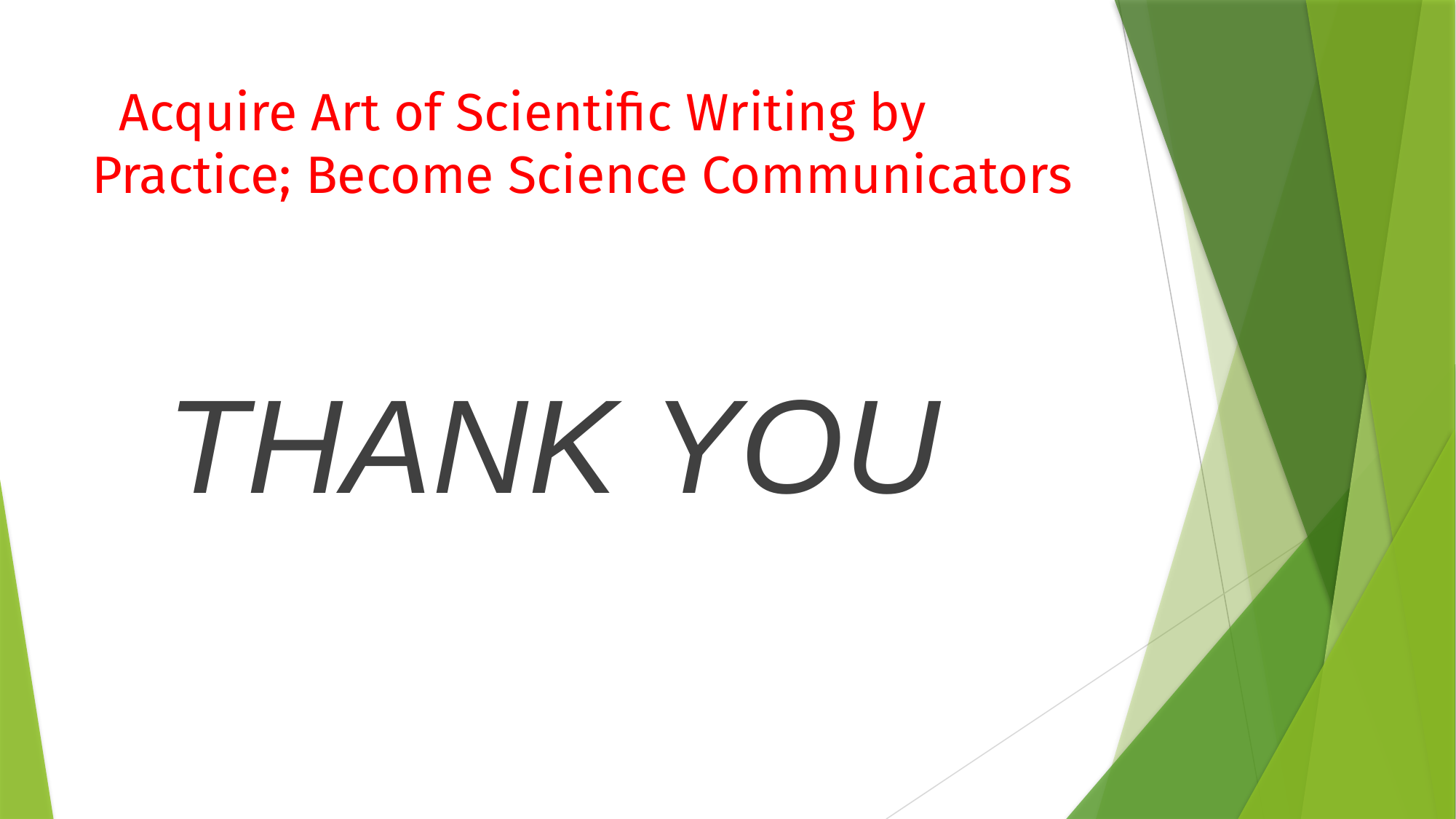

# Acquire Art of Scientific Writing by Practice; Become Science Communicators
  THANK YOU